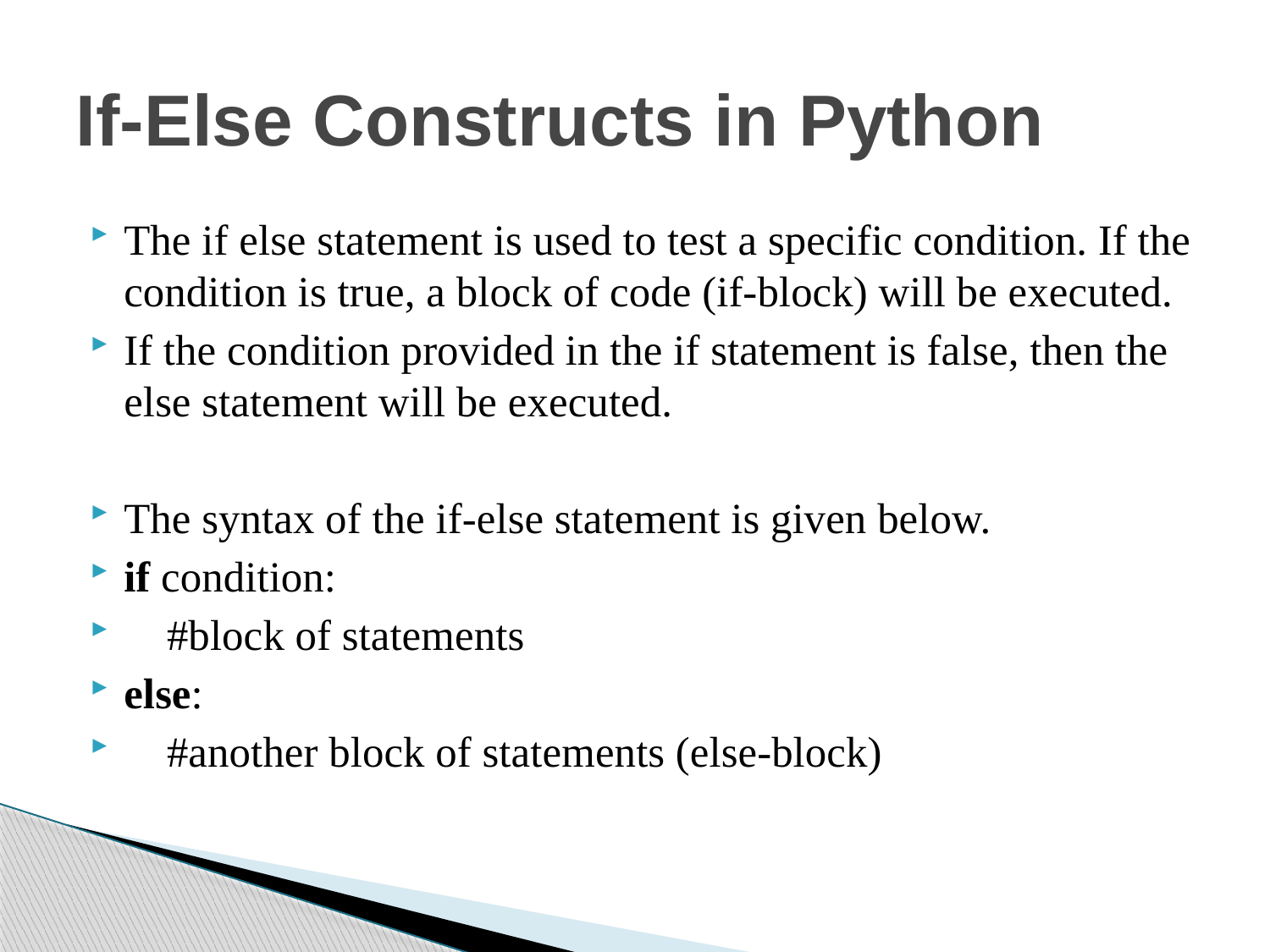

# If-Else Constructs in Python
The if else statement is used to test a specific condition. If the condition is true, a block of code (if-block) will be executed.
If the condition provided in the if statement is false, then the else statement will be executed.

The syntax of the if-else statement is given below.
if condition:
    #block of statements
else:
    #another block of statements (else-block)